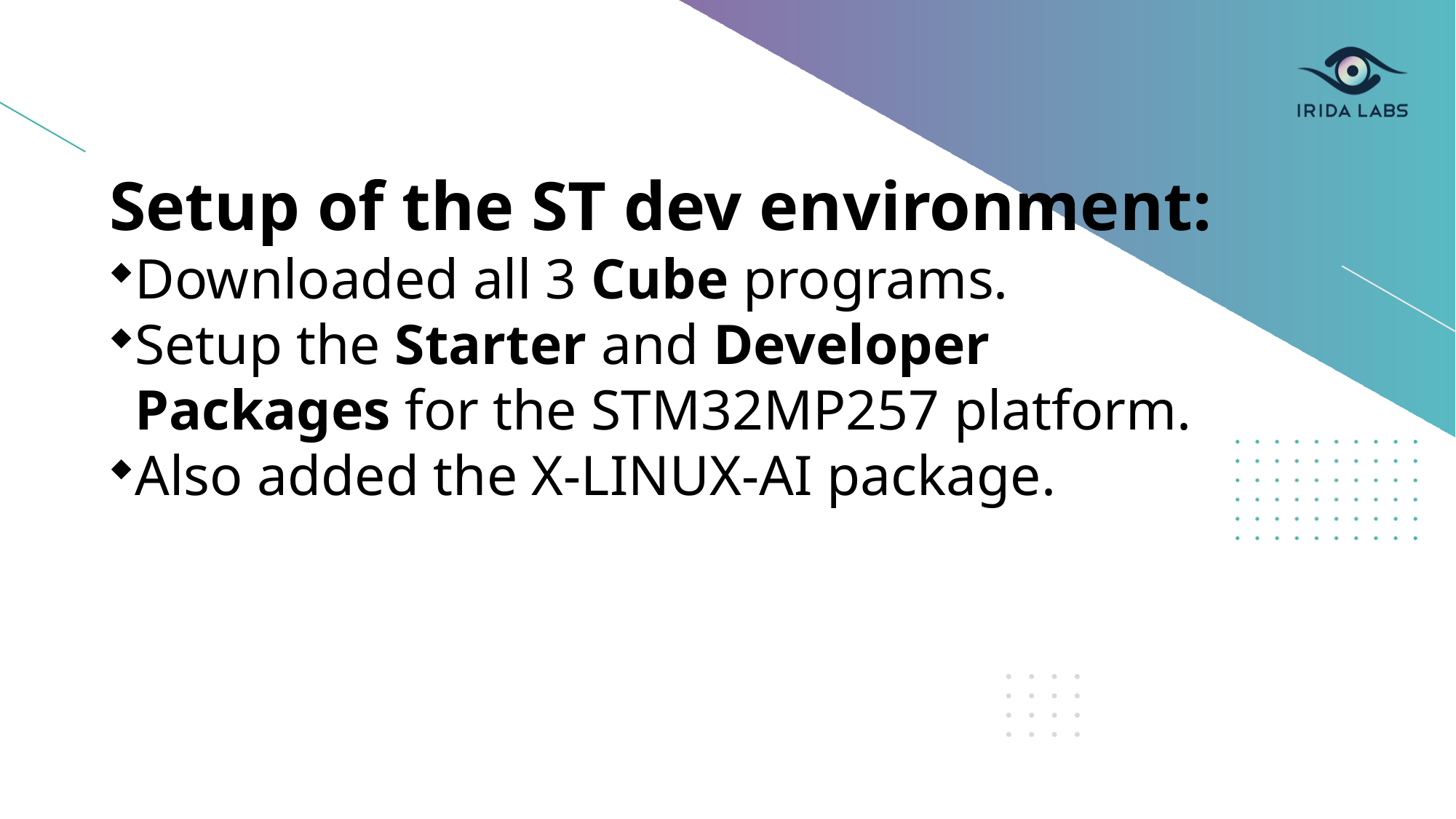

Setup of the ST dev environment:
Downloaded all 3 Cube programs.
Setup the Starter and Developer Packages for the STM32MP257 platform.
Also added the X-LINUX-AI package.